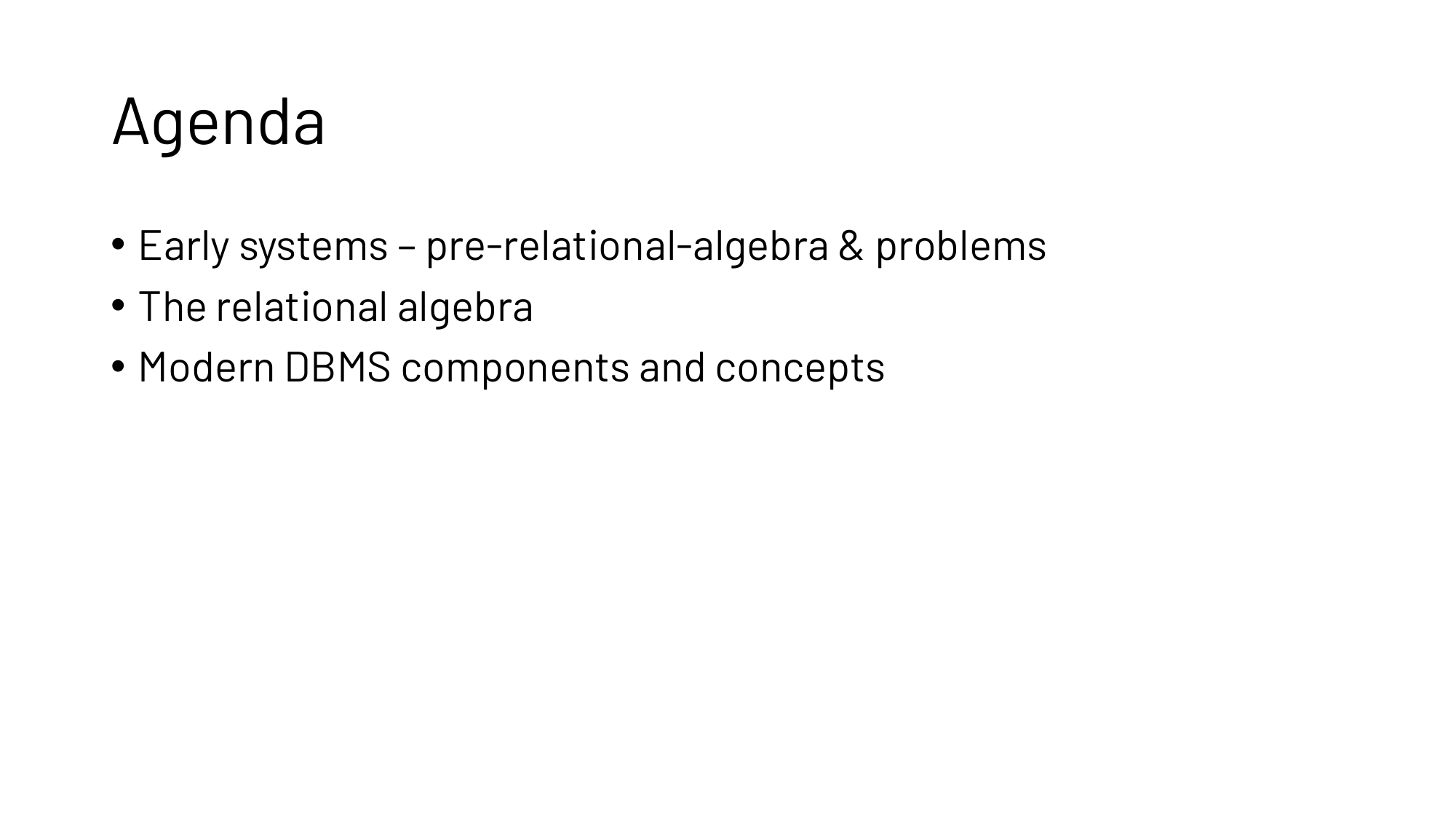

# Agenda
Early systems – pre-relational-algebra & problems
The relational algebra
Modern DBMS components and concepts